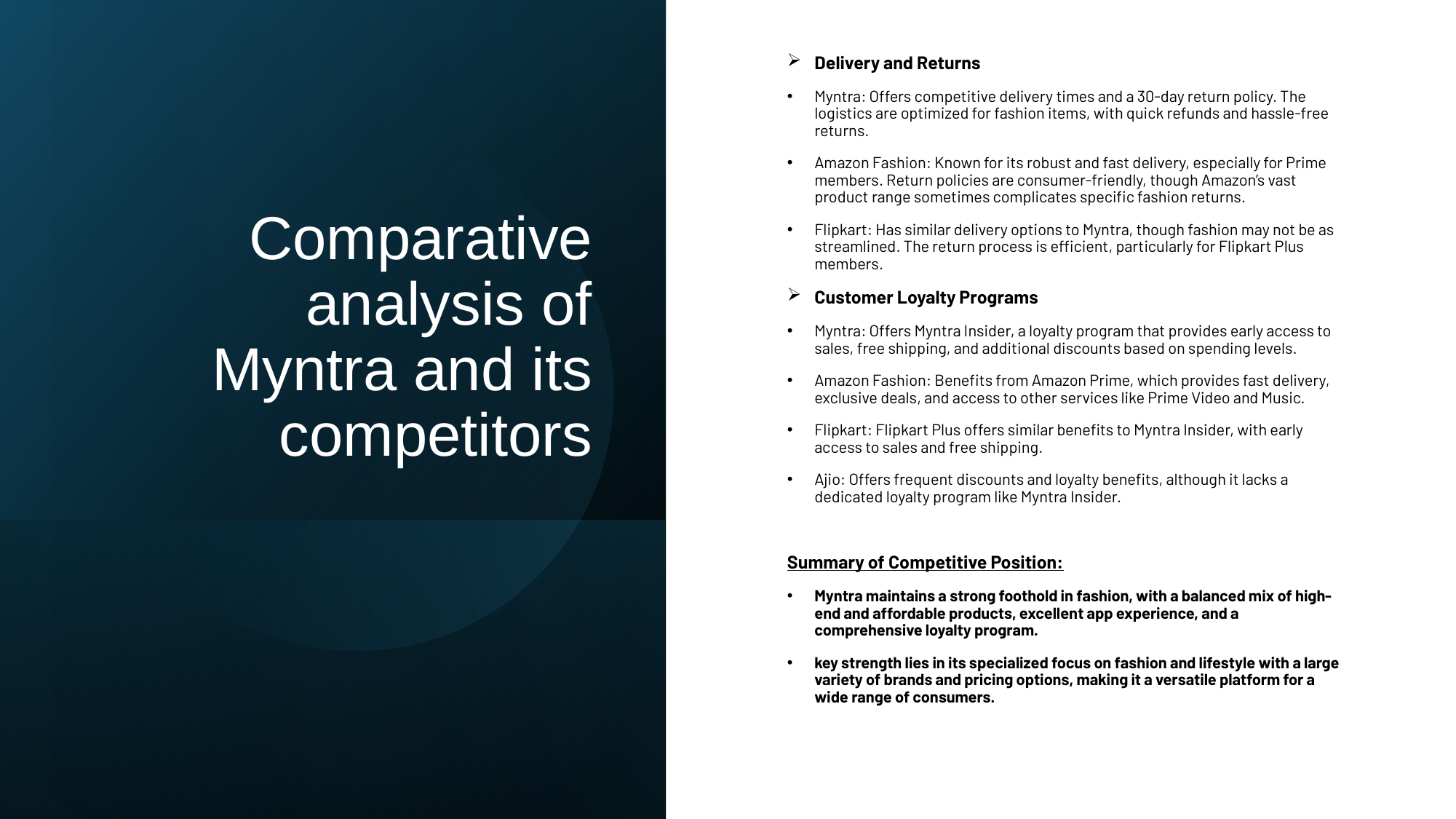

Delivery and Returns
Myntra: Offers competitive delivery times and a 30-day return policy. The logistics are optimized for fashion items, with quick refunds and hassle-free returns.
Amazon Fashion: Known for its robust and fast delivery, especially for Prime members. Return policies are consumer-friendly, though Amazon’s vast product range sometimes complicates specific fashion returns.
Flipkart: Has similar delivery options to Myntra, though fashion may not be as streamlined. The return process is efficient, particularly for Flipkart Plus members.
Customer Loyalty Programs
Myntra: Offers Myntra Insider, a loyalty program that provides early access to sales, free shipping, and additional discounts based on spending levels.
Amazon Fashion: Benefits from Amazon Prime, which provides fast delivery, exclusive deals, and access to other services like Prime Video and Music.
Flipkart: Flipkart Plus offers similar benefits to Myntra Insider, with early access to sales and free shipping.
Ajio: Offers frequent discounts and loyalty benefits, although it lacks a dedicated loyalty program like Myntra Insider.

Summary of Competitive Position:
Myntra maintains a strong foothold in fashion, with a balanced mix of high-end and affordable products, excellent app experience, and a comprehensive loyalty program.
key strength lies in its specialized focus on fashion and lifestyle with a large variety of brands and pricing options, making it a versatile platform for a wide range of consumers.

# Comparative analysis of Myntra and its competitors